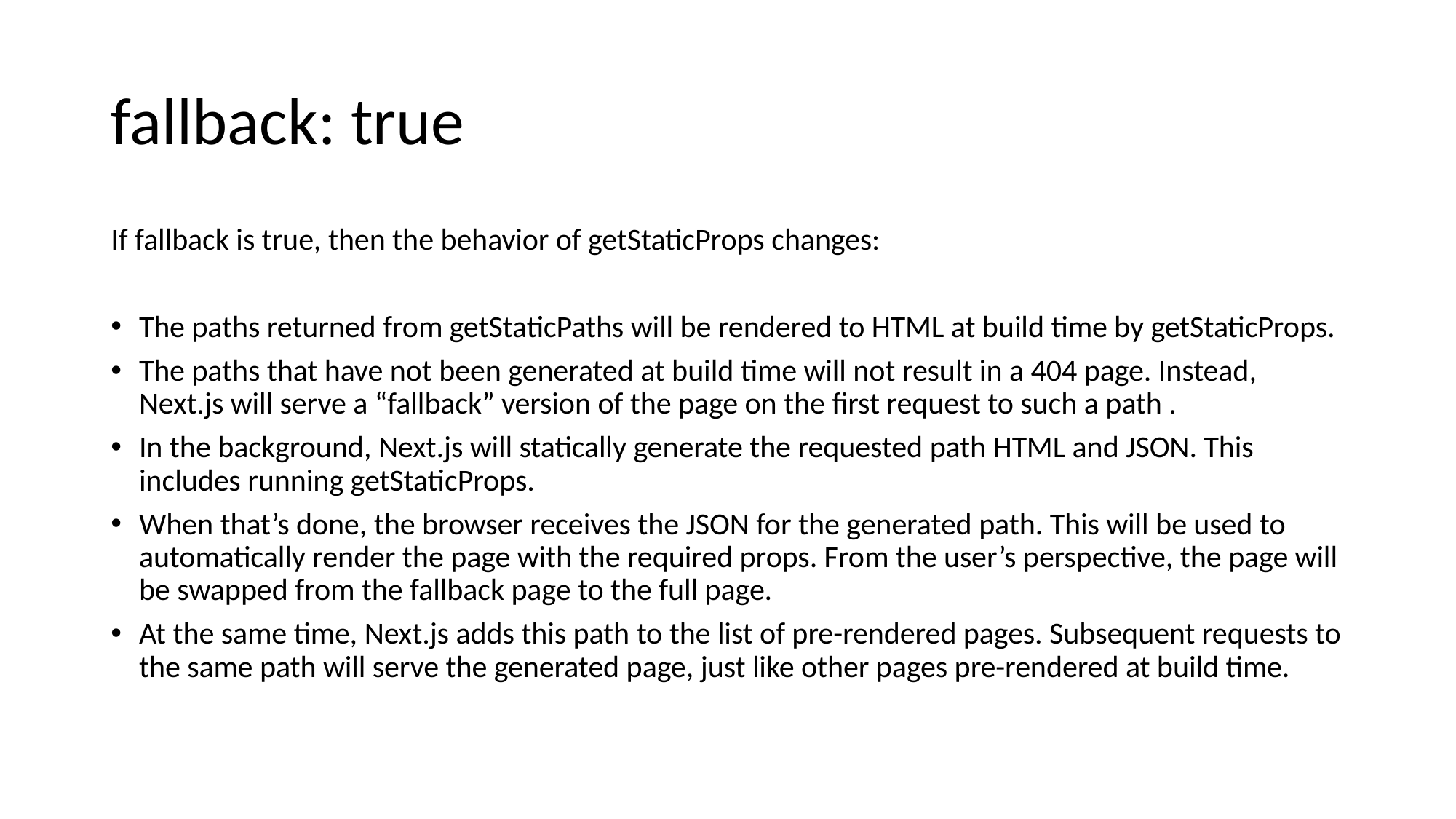

# fallback: true
If fallback is true, then the behavior of getStaticProps changes:

The paths returned from getStaticPaths will be rendered to HTML at build time by getStaticProps.
The paths that have not been generated at build time will not result in a 404 page. Instead, Next.js will serve a “fallback” version of the page on the first request to such a path .
In the background, Next.js will statically generate the requested path HTML and JSON. This includes running getStaticProps.
When that’s done, the browser receives the JSON for the generated path. This will be used to automatically render the page with the required props. From the user’s perspective, the page will be swapped from the fallback page to the full page.
At the same time, Next.js adds this path to the list of pre-rendered pages. Subsequent requests to the same path will serve the generated page, just like other pages pre-rendered at build time.